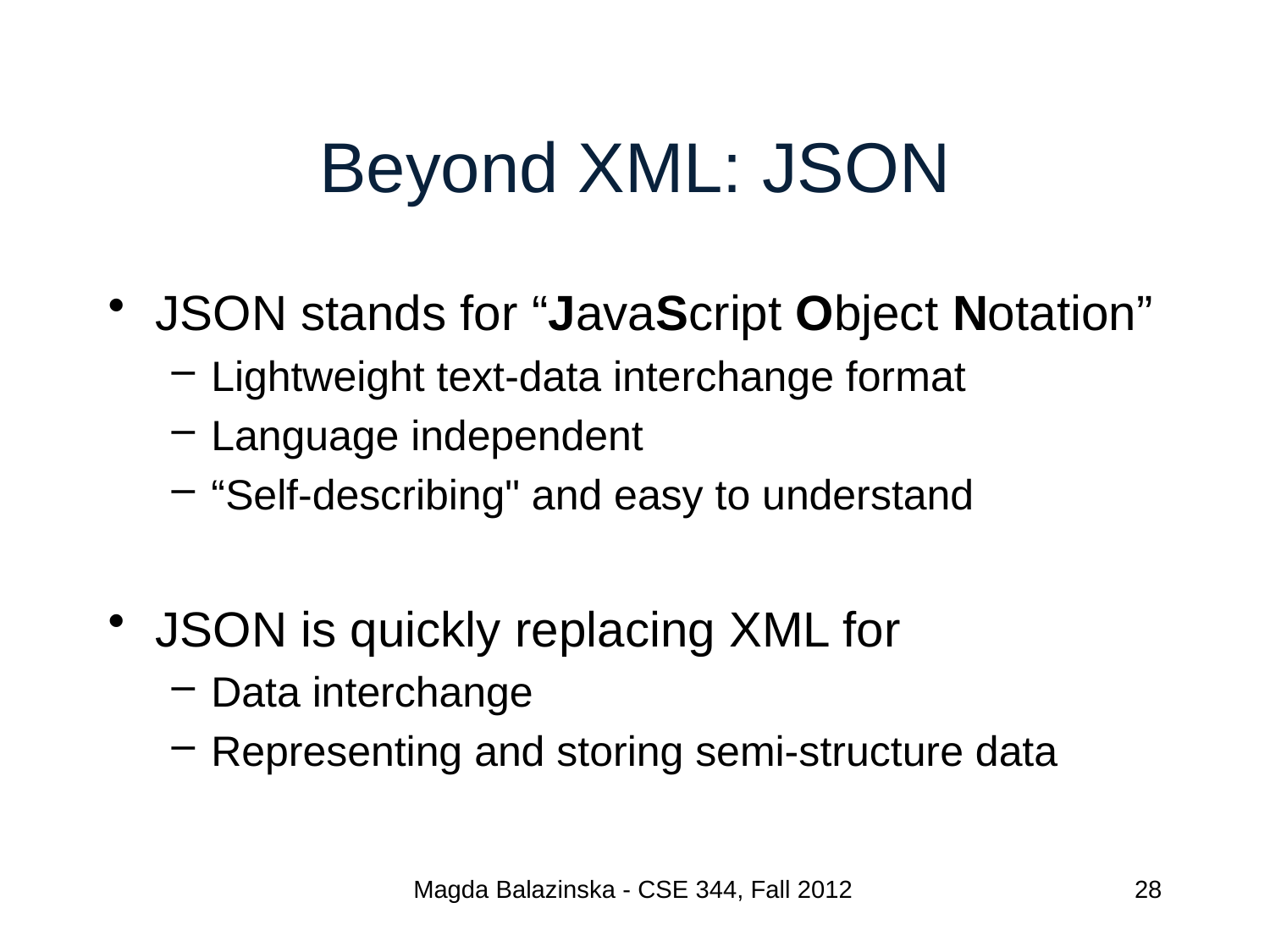

# Beyond XML: JSON
JSON stands for “JavaScript Object Notation”
Lightweight text-data interchange format
Language independent
“Self-describing" and easy to understand

JSON is quickly replacing XML for
Data interchange
Representing and storing semi-structure data
Magda Balazinska - CSE 344, Fall 2012
28